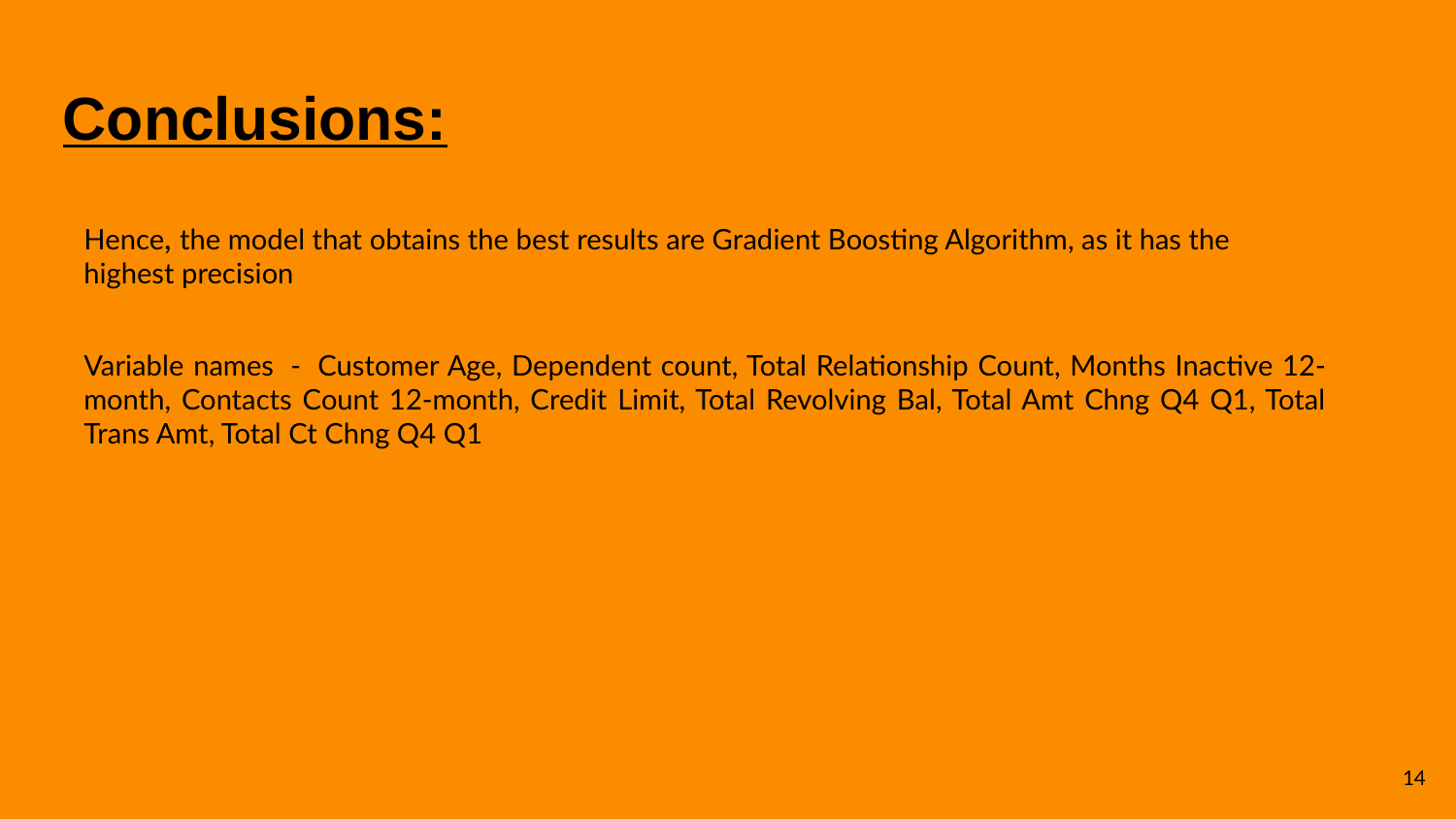

# Conclusions:
Hence, the model that obtains the best results are Gradient Boosting Algorithm, as it has the highest precision
Variable names  -  Customer Age, Dependent count, Total Relationship Count, Months Inactive 12-month, Contacts Count 12-month, Credit Limit, Total Revolving Bal, Total Amt Chng Q4 Q1, Total Trans Amt, Total Ct Chng Q4 Q1

14